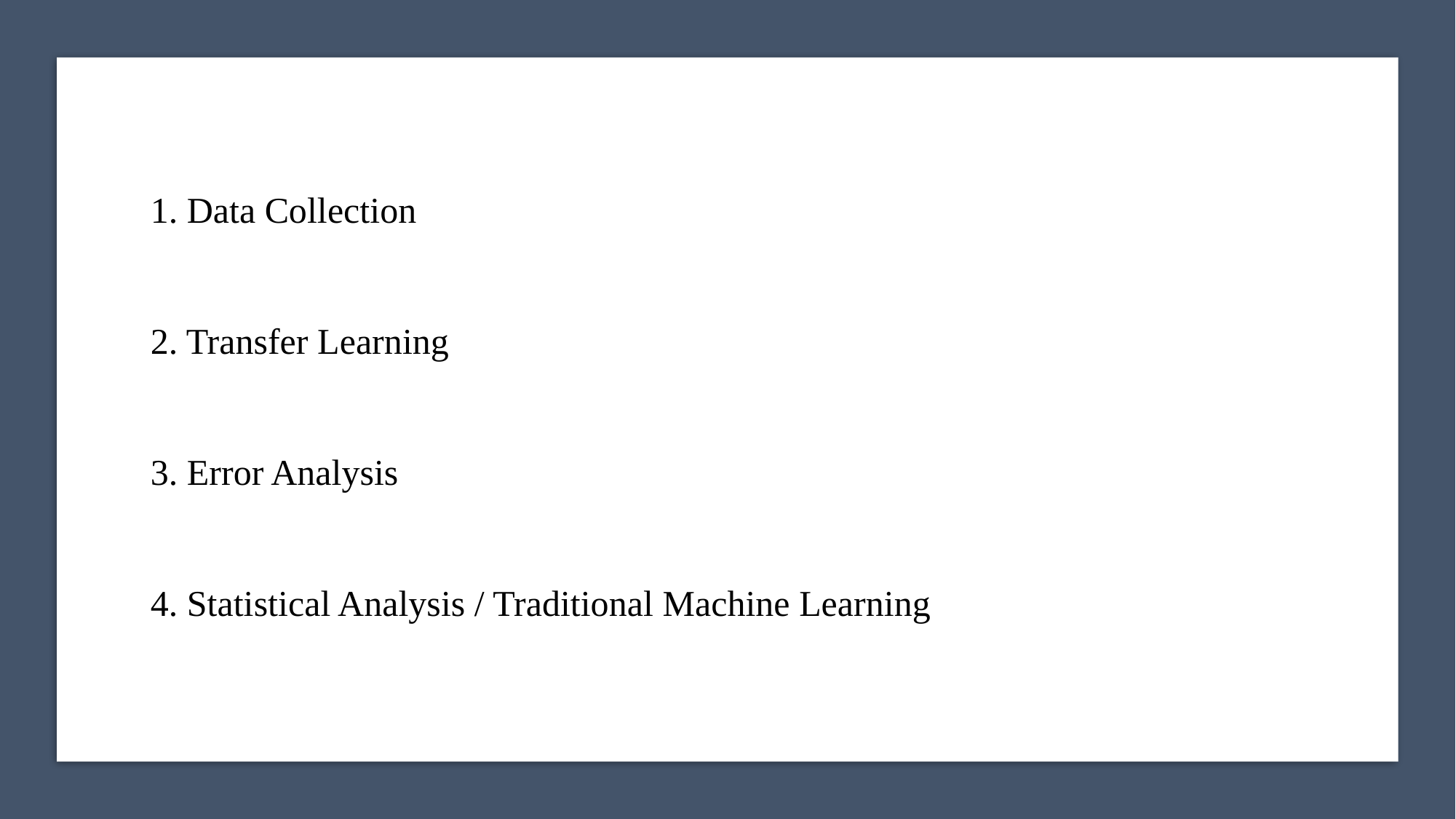

1. Data Collection

2. Transfer Learning

3. Error Analysis

4. Statistical Analysis / Traditional Machine Learning